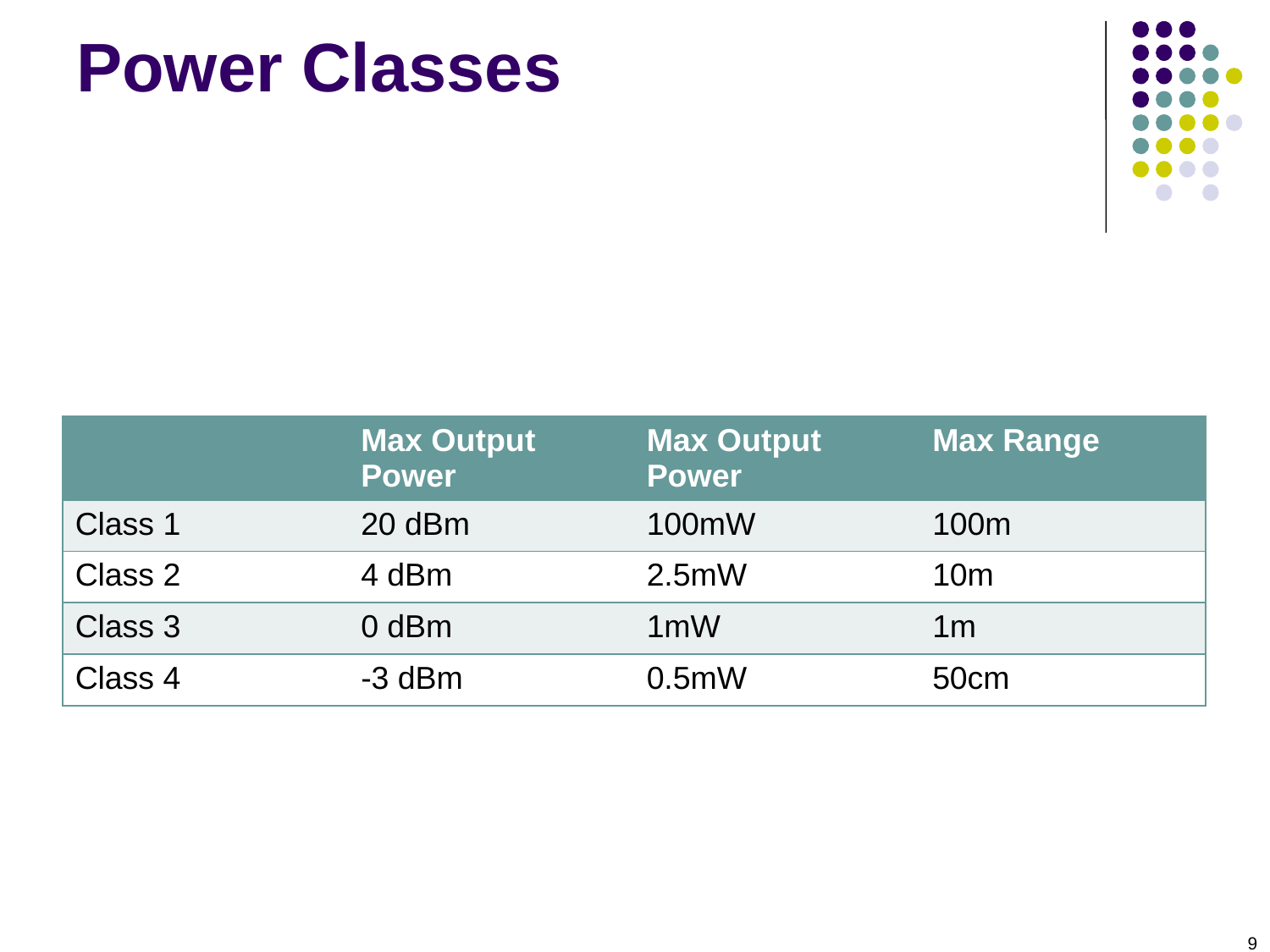

# Power Classes
|  | Max Output Power | Max Output Power | Max Range |
| --- | --- | --- | --- |
| Class 1 | 20 dBm | 100mW | 100m |
| Class 2 | 4 dBm | 2.5mW | 10m |
| Class 3 | 0 dBm | 1mW | 1m |
| Class 4 | -3 dBm | 0.5mW | 50cm |
9